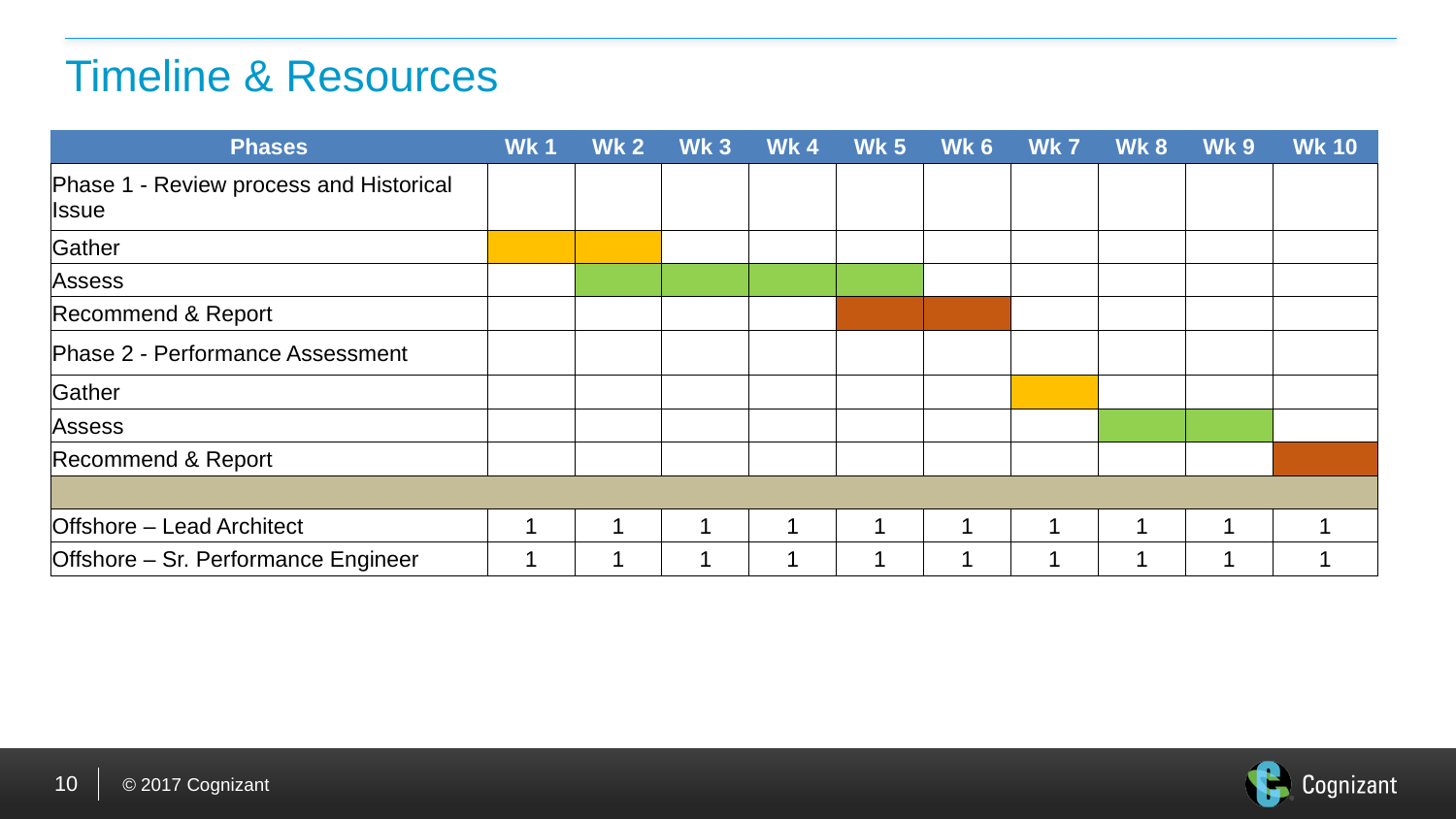

# Timeline & Resources
| Phases | Wk 1 | Wk 2 | Wk 3 | Wk 4 | Wk 5 | Wk 6 | Wk 7 | Wk 8 | Wk 9 | Wk 10 |
| --- | --- | --- | --- | --- | --- | --- | --- | --- | --- | --- |
| Phase 1 - Review process and Historical Issue |  |  |  |  |  |  |  |  |  |  |
| Gather |  |  |  |  |  |  |  |  |  |  |
| Assess |  |  |  |  |  |  |  |  |  |  |
| Recommend & Report |  |  |  |  |  |  |  |  |  |  |
| Phase 2 - Performance Assessment |  |  |  |  |  |  |  |  |  |  |
| Gather |  |  |  |  |  |  |  |  |  |  |
| Assess |  |  |  |  |  |  |  |  |  |  |
| Recommend & Report |  |  |  |  |  |  |  |  |  |  |
|  |  |  |  |  |  |  |  |  |  |  |
| Offshore – Lead Architect | 1 | 1 | 1 | 1 | 1 | 1 | 1 | 1 | 1 | 1 |
| Offshore – Sr. Performance Engineer | 1 | 1 | 1 | 1 | 1 | 1 | 1 | 1 | 1 | 1 |
10